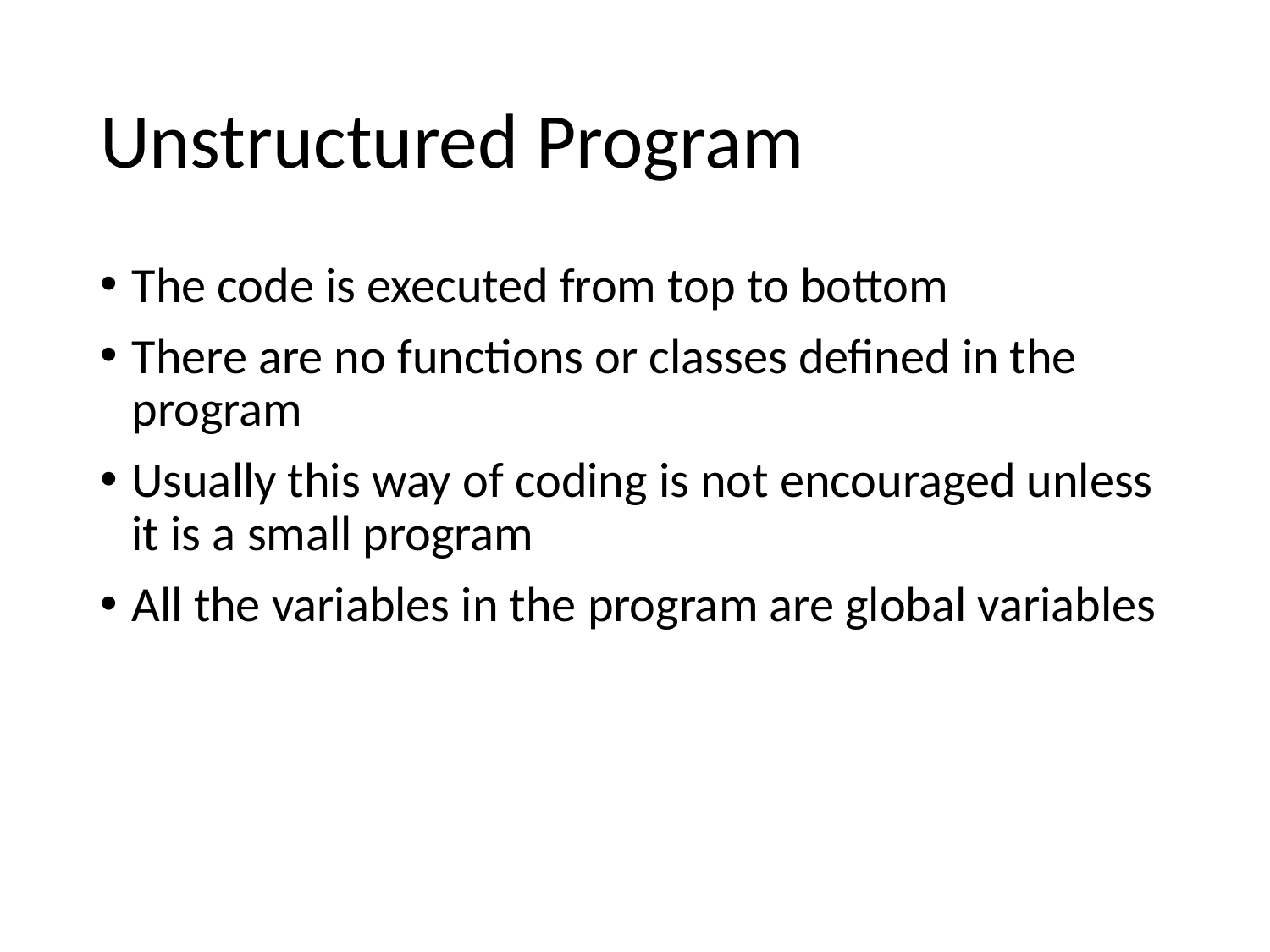

# Unstructured Program
The code is executed from top to bottom
There are no functions or classes defined in the program
Usually this way of coding is not encouraged unless it is a small program
All the variables in the program are global variables